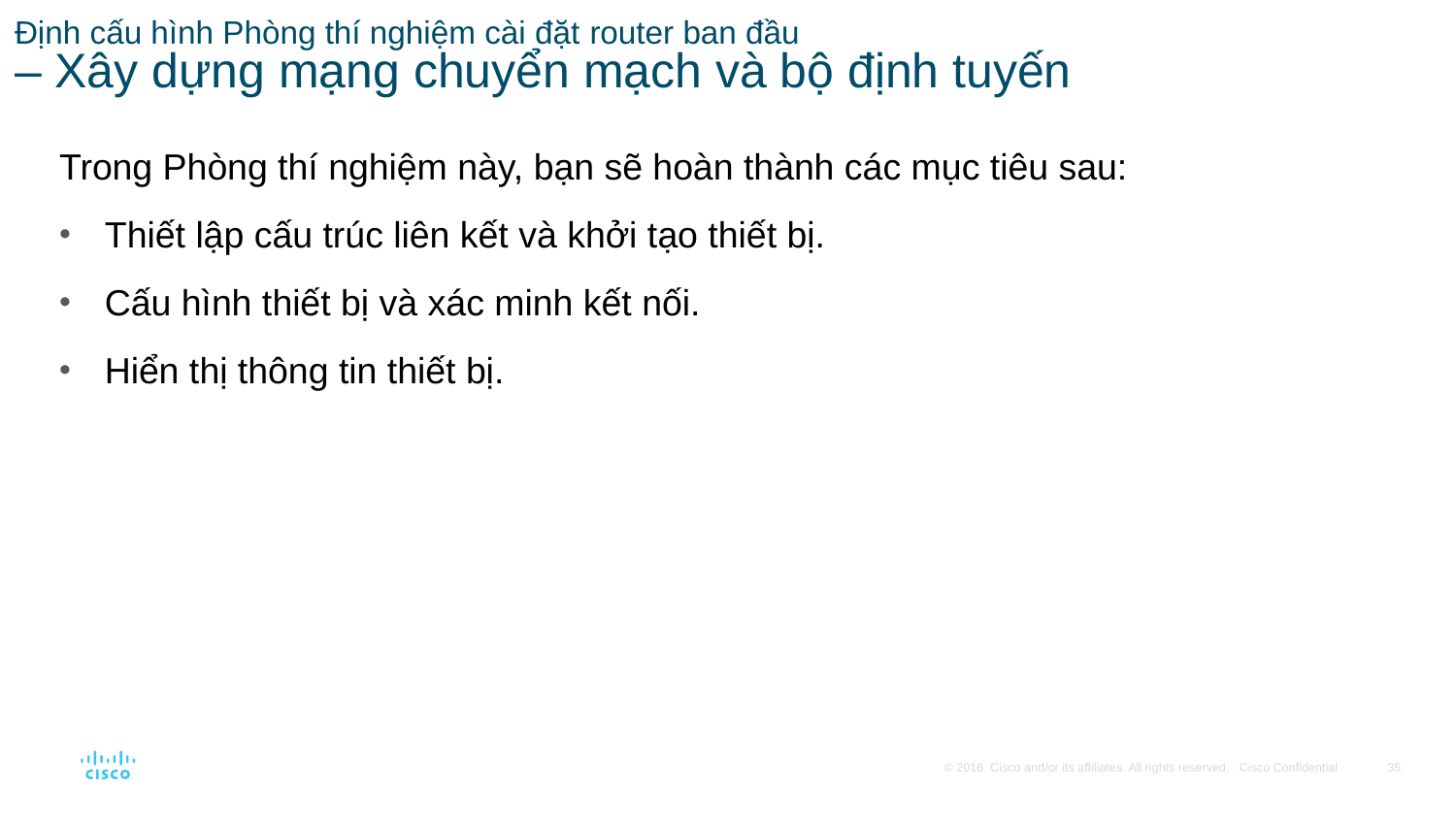

# Định cấu hình Phòng thí nghiệm cài đặt router ban đầu – Xây dựng mạng chuyển mạch và bộ định tuyến
Trong Phòng thí nghiệm này, bạn sẽ hoàn thành các mục tiêu sau:
Thiết lập cấu trúc liên kết và khởi tạo thiết bị.
Cấu hình thiết bị và xác minh kết nối.
Hiển thị thông tin thiết bị.